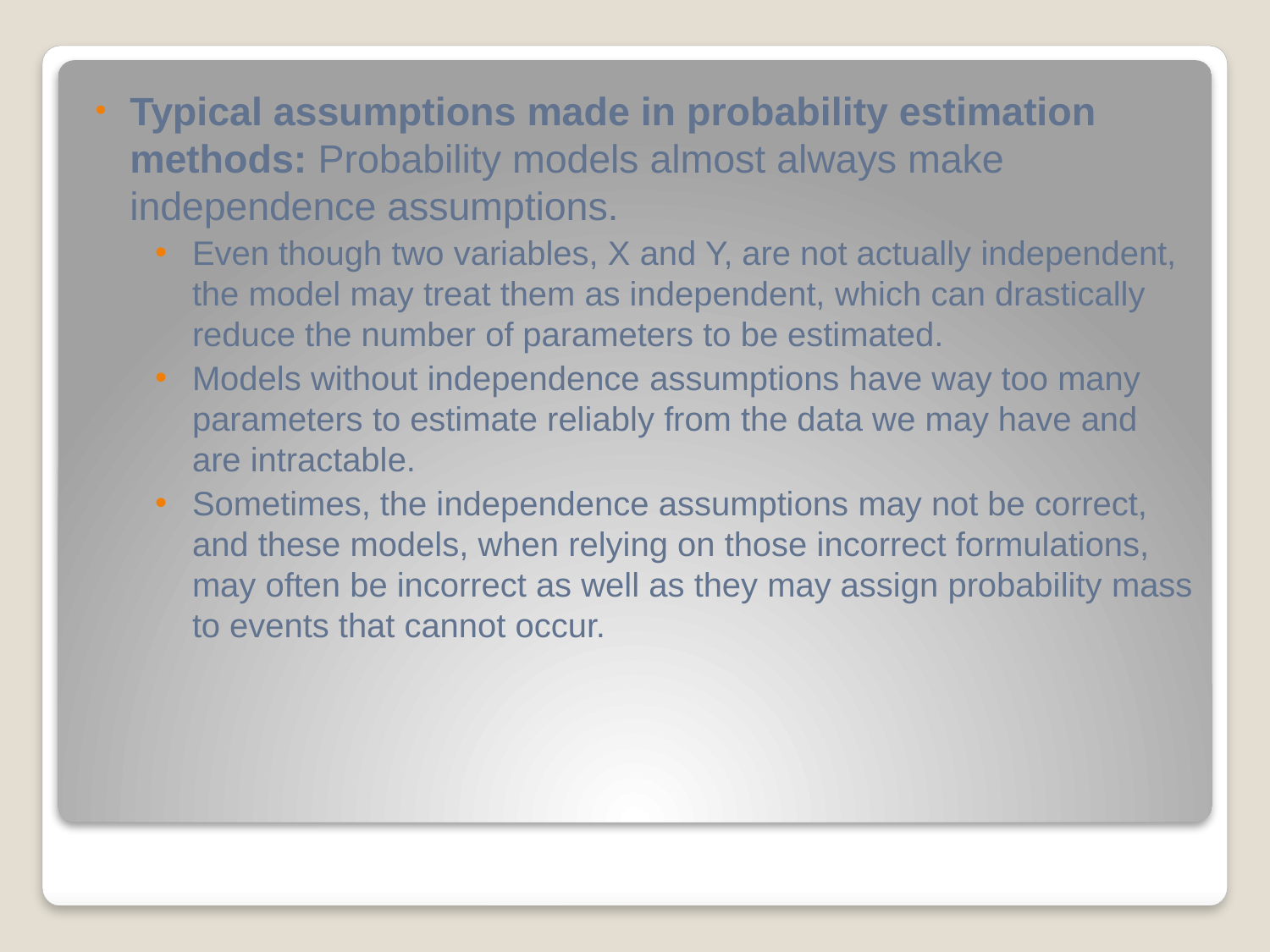

Typical assumptions made in probability estimation methods: Probability models almost always make independence assumptions.
Even though two variables, X and Y, are not actually independent, the model may treat them as independent, which can drastically reduce the number of parameters to be estimated.
Models without independence assumptions have way too many parameters to estimate reliably from the data we may have and are intractable.
Sometimes, the independence assumptions may not be correct, and these models, when relying on those incorrect formulations, may often be incorrect as well as they may assign probability mass to events that cannot occur.

#